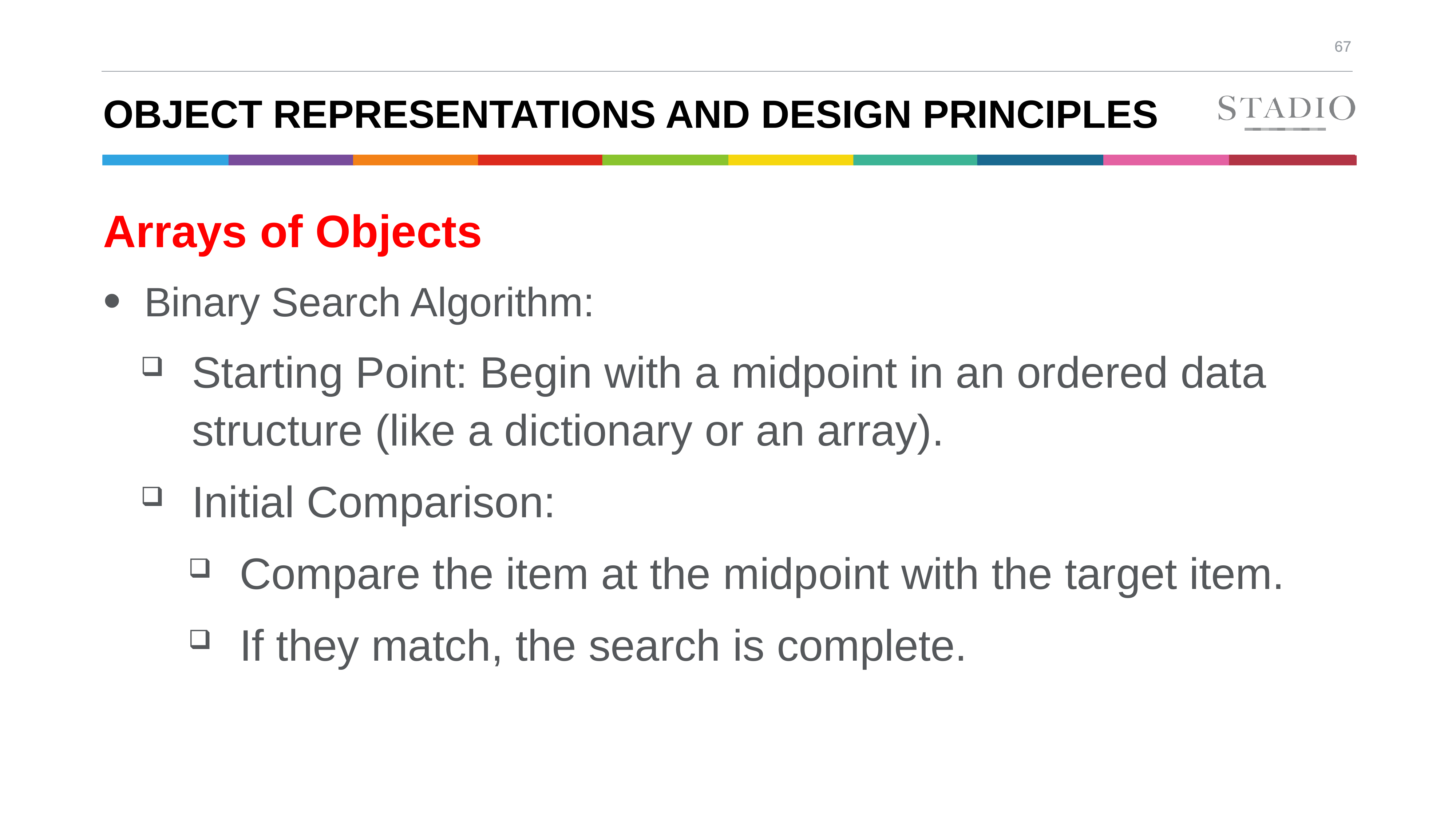

# Object Representations and Design Principles

Arrays of Objects
Binary Search Algorithm:
Starting Point: Begin with a midpoint in an ordered data structure (like a dictionary or an array).
Initial Comparison:
Compare the item at the midpoint with the target item.
If they match, the search is complete.